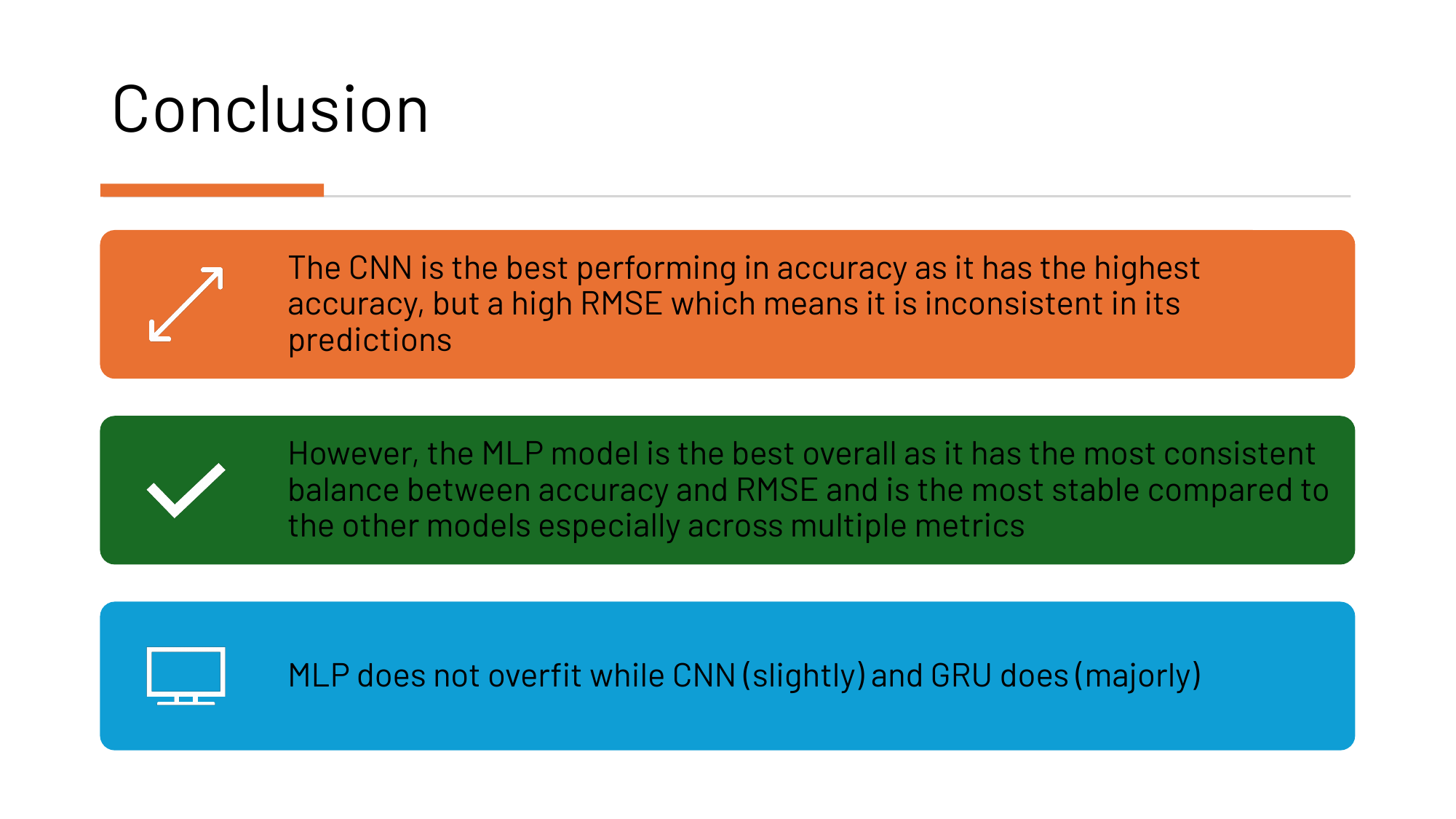

# Conclusion

The CNN is the best performing in accuracy as it has the highest accuracy, but a high RMSE which means it is inconsistent in its predictions
However, the MLP model is the best overall as it has the most consistent balance between accuracy and RMSE and is the most stable compared to the other models especially across multiple metrics
MLP does not overfit while CNN (slightly) and GRU does (majorly)